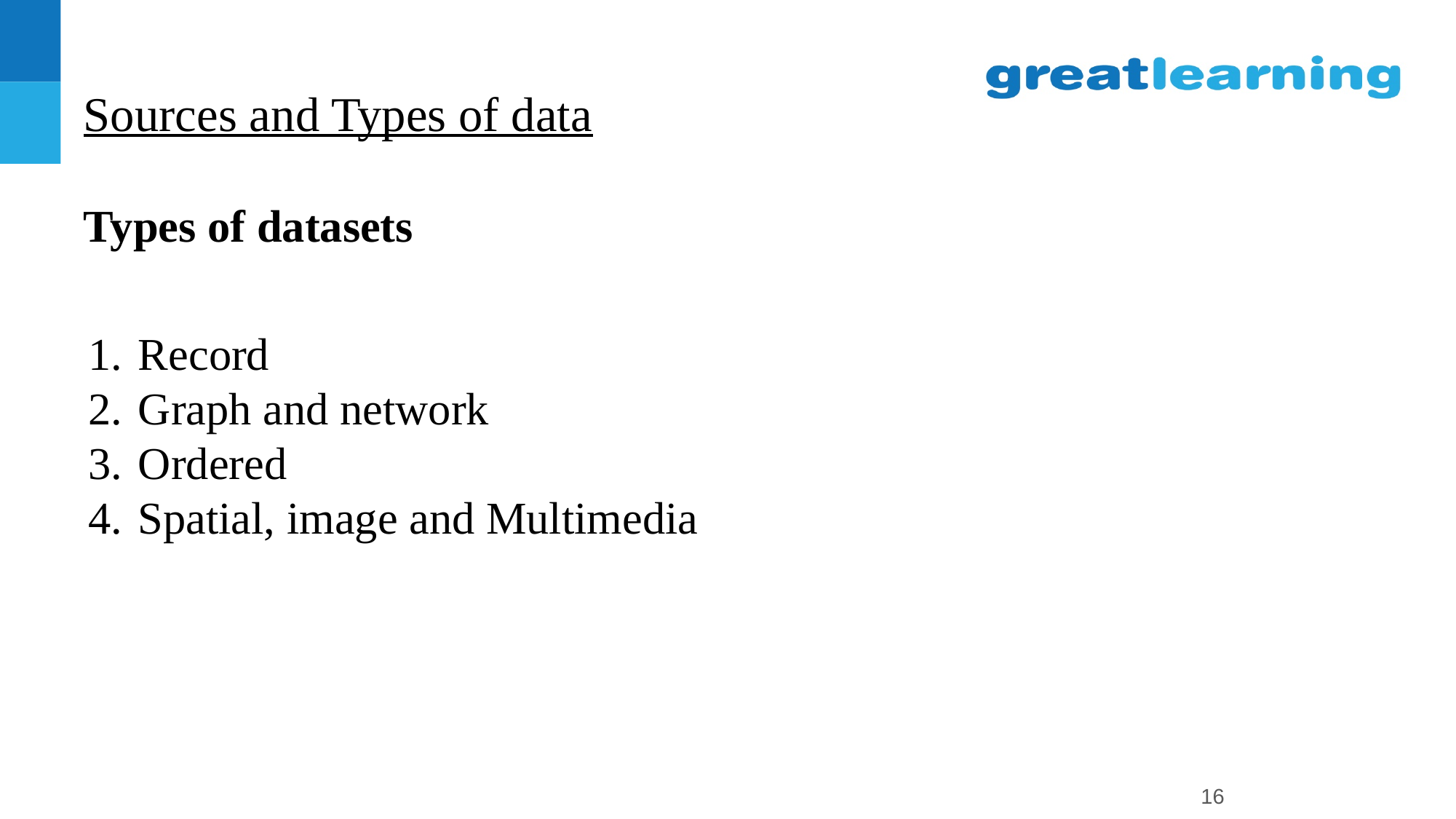

# Sources and Types of data
Types of datasets

Record
Graph and network
Ordered
Spatial, image and Multimedia
16